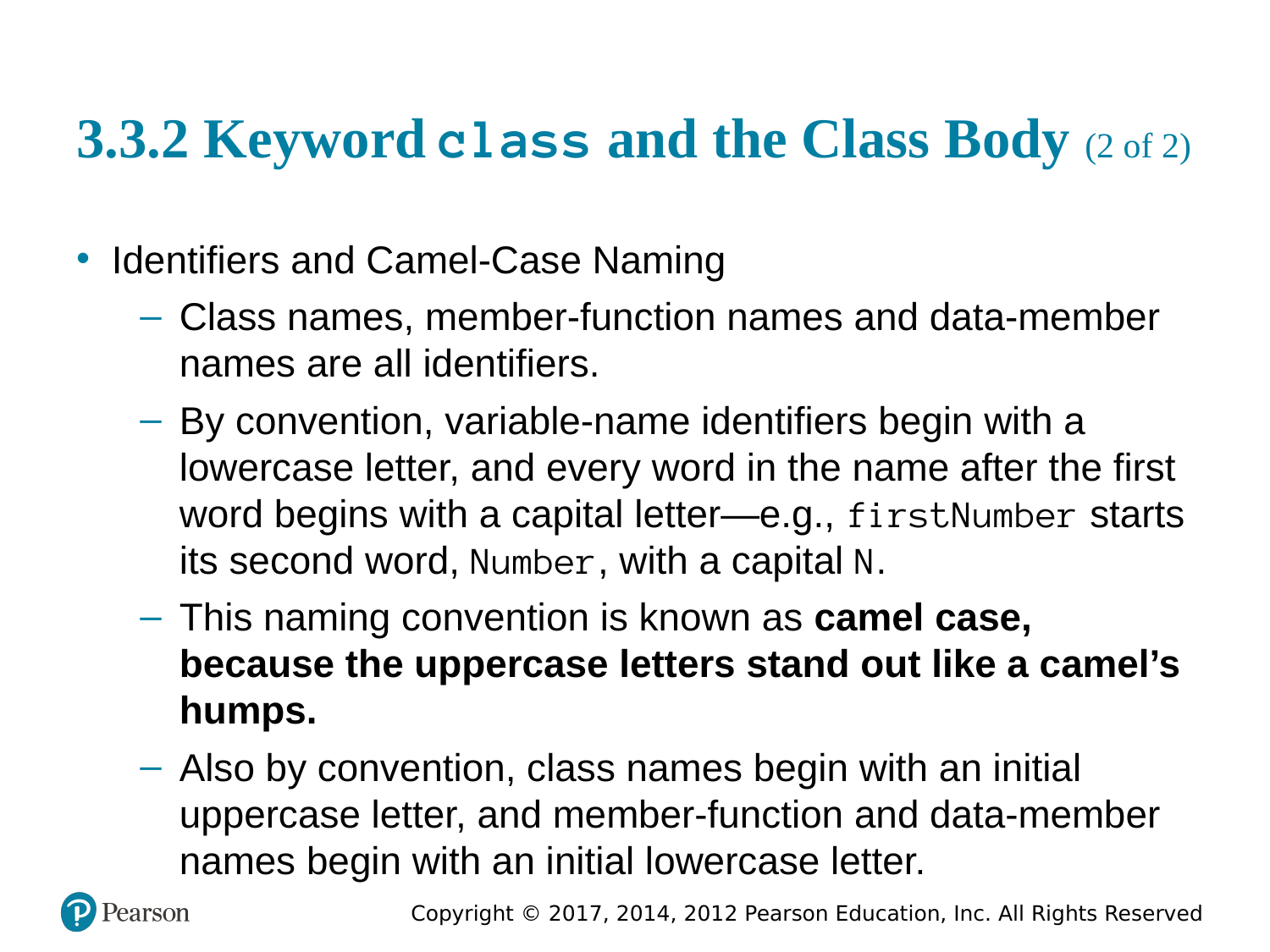

# 3.3.2 Keyword class and the Class Body (2 of 2)
Identifiers and Camel-Case Naming
Class names, member-function names and data-member names are all identifiers.
By convention, variable-name identifiers begin with a lowercase letter, and every word in the name after the first word begins with a capital letter—e.g., firstNumber starts its second word, Number, with a capital N.
This naming convention is known as camel case, because the uppercase letters stand out like a camel’s humps.
Also by convention, class names begin with an initial uppercase letter, and member-function and data-member names begin with an initial lowercase letter.